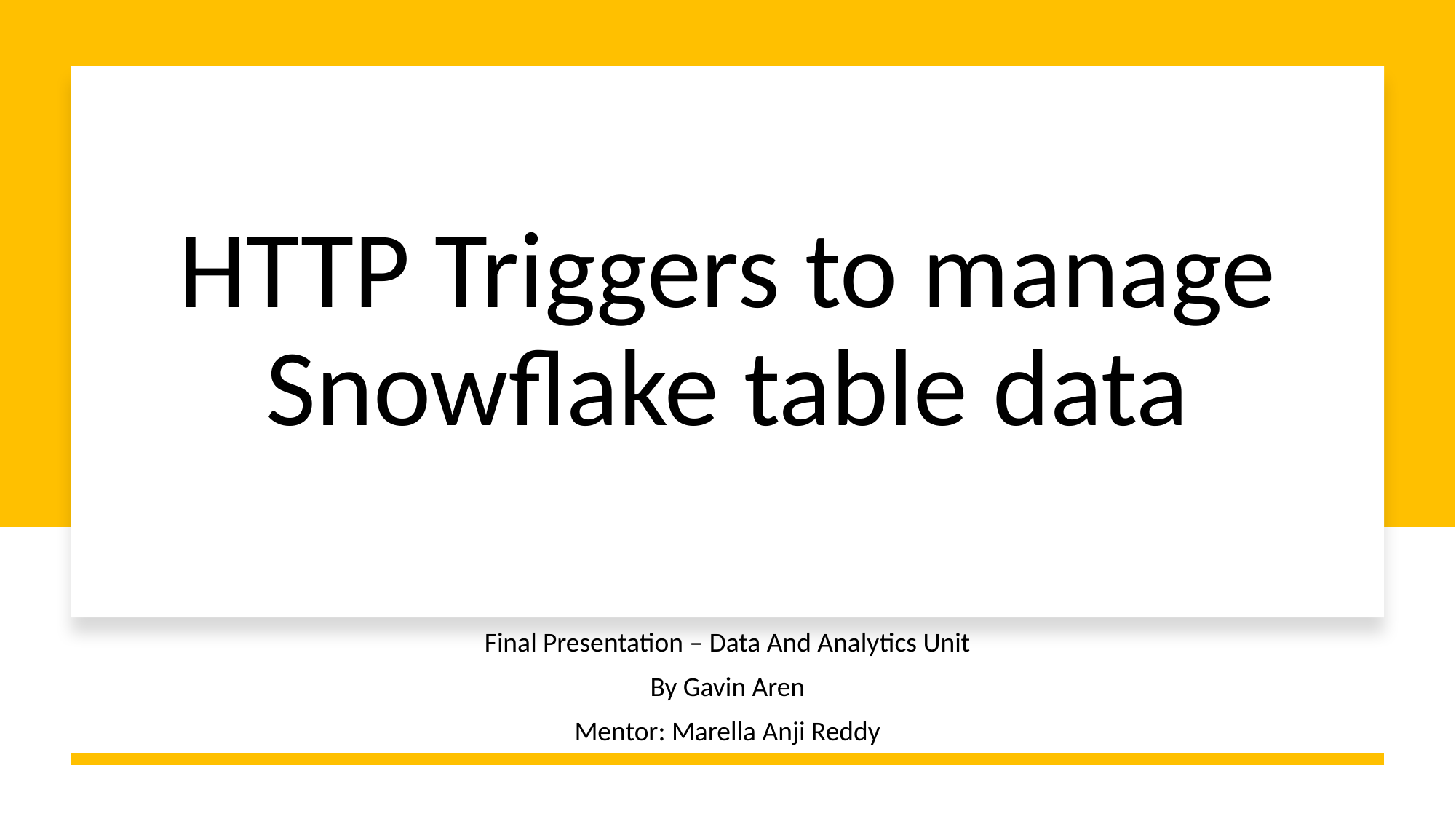

# HTTP Triggers to manage Snowflake table data
Final Presentation – Data And Analytics Unit
By Gavin Aren
Mentor: Marella Anji Reddy